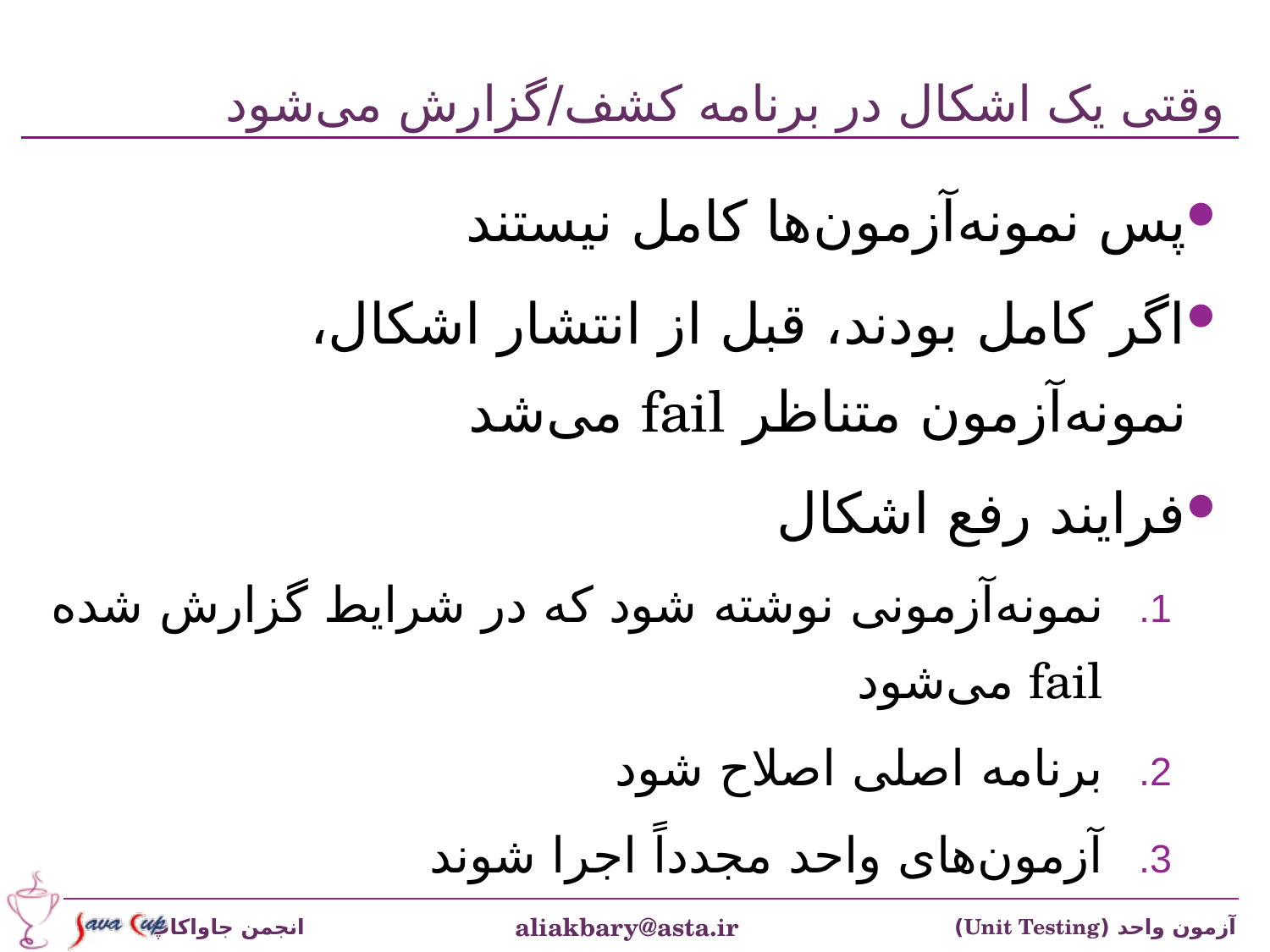

# وقتی يک اشکال در برنامه کشف/گزارش می‌شود
پس نمونه‌آزمون‌ها کامل نيستند
اگر کامل بودند، قبل از انتشار اشکال، نمونه‌آزمون متناظر fail می‌شد
فرايند رفع اشکال
نمونه‌آزمونی نوشته شود که در شرايط گزارش شده fail می‌شود
برنامه اصلی اصلاح شود
آزمون‌های واحد مجدداً اجرا شوند